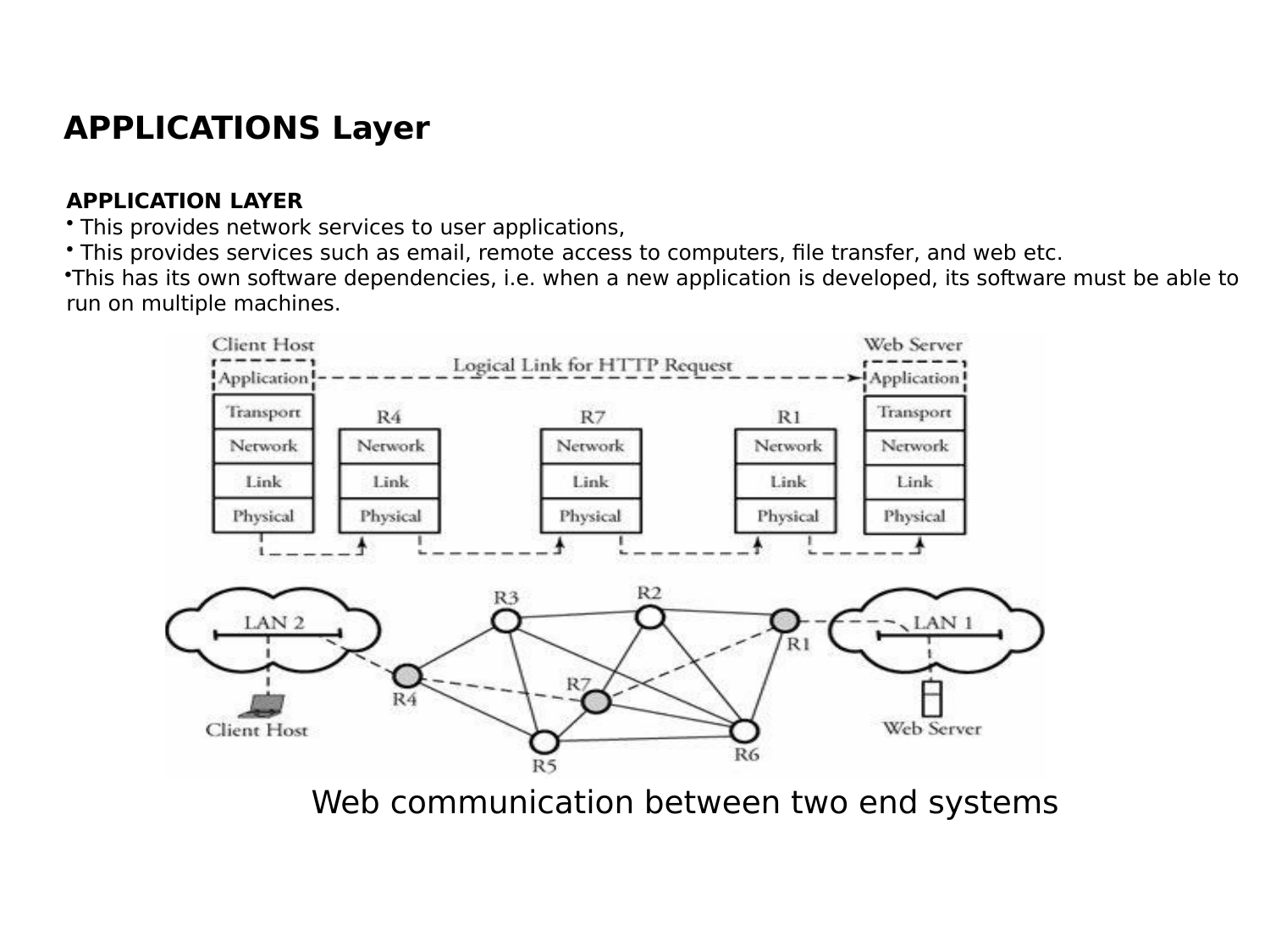

APPLICATIONS Layer
APPLICATION LAYER
This provides network services to user applications,
This provides services such as email, remote access to computers, file transfer, and web etc.
This has its own software dependencies, i.e. when a new application is developed, its software must be able to  run on multiple machines.

Web communication between two end systems